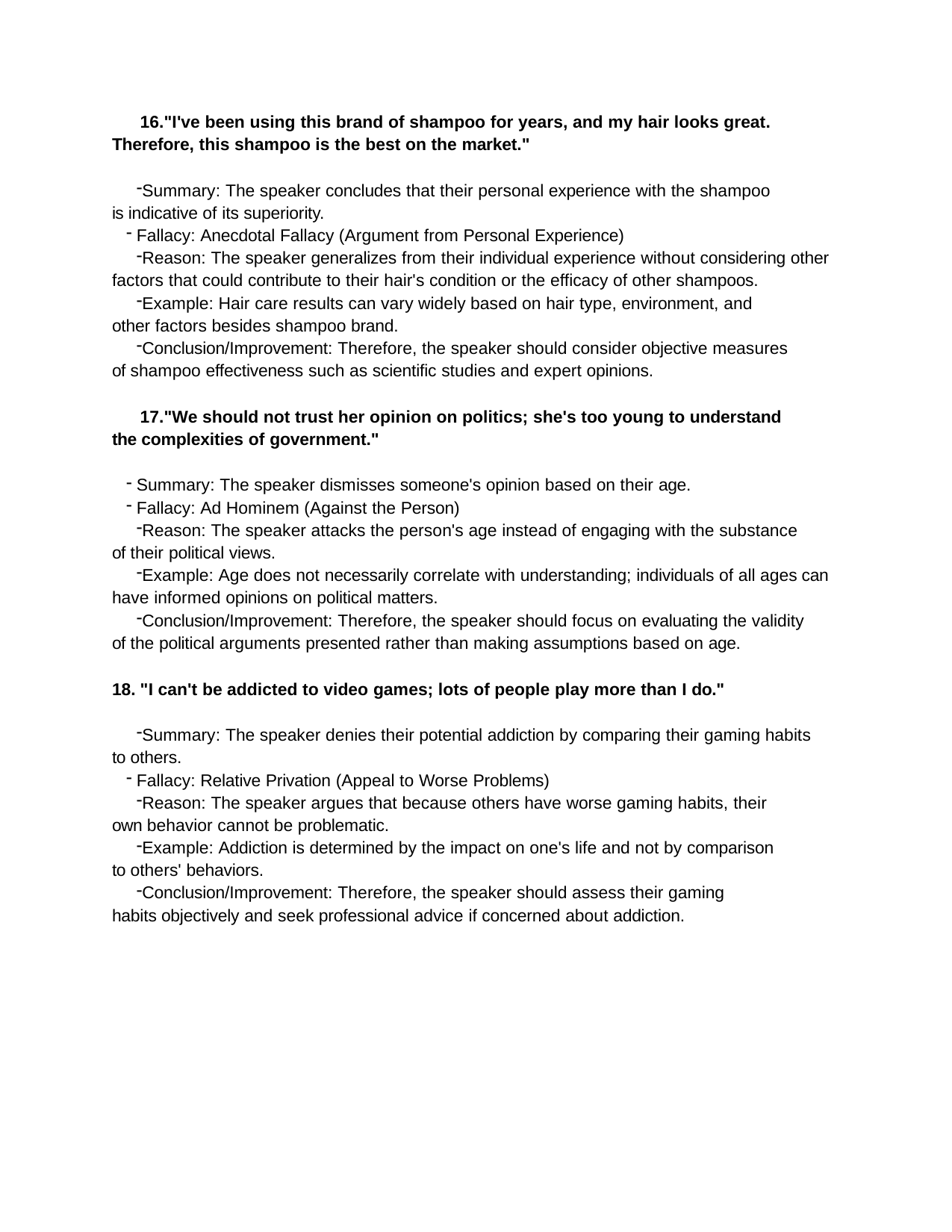

"I've been using this brand of shampoo for years, and my hair looks great. Therefore, this shampoo is the best on the market."

Summary: The speaker concludes that their personal experience with the shampoo is indicative of its superiority.
Fallacy: Anecdotal Fallacy (Argument from Personal Experience)
Reason: The speaker generalizes from their individual experience without considering other factors that could contribute to their hair's condition or the efficacy of other shampoos.
Example: Hair care results can vary widely based on hair type, environment, and other factors besides shampoo brand.
Conclusion/Improvement: Therefore, the speaker should consider objective measures of shampoo effectiveness such as scientific studies and expert opinions.

"We should not trust her opinion on politics; she's too young to understand the complexities of government."

Summary: The speaker dismisses someone's opinion based on their age.
Fallacy: Ad Hominem (Against the Person)
Reason: The speaker attacks the person's age instead of engaging with the substance of their political views.
Example: Age does not necessarily correlate with understanding; individuals of all ages can have informed opinions on political matters.
Conclusion/Improvement: Therefore, the speaker should focus on evaluating the validity of the political arguments presented rather than making assumptions based on age.

"I can't be addicted to video games; lots of people play more than I do."

Summary: The speaker denies their potential addiction by comparing their gaming habits to others.
Fallacy: Relative Privation (Appeal to Worse Problems)
Reason: The speaker argues that because others have worse gaming habits, their own behavior cannot be problematic.
Example: Addiction is determined by the impact on one's life and not by comparison to others' behaviors.
Conclusion/Improvement: Therefore, the speaker should assess their gaming habits objectively and seek professional advice if concerned about addiction.